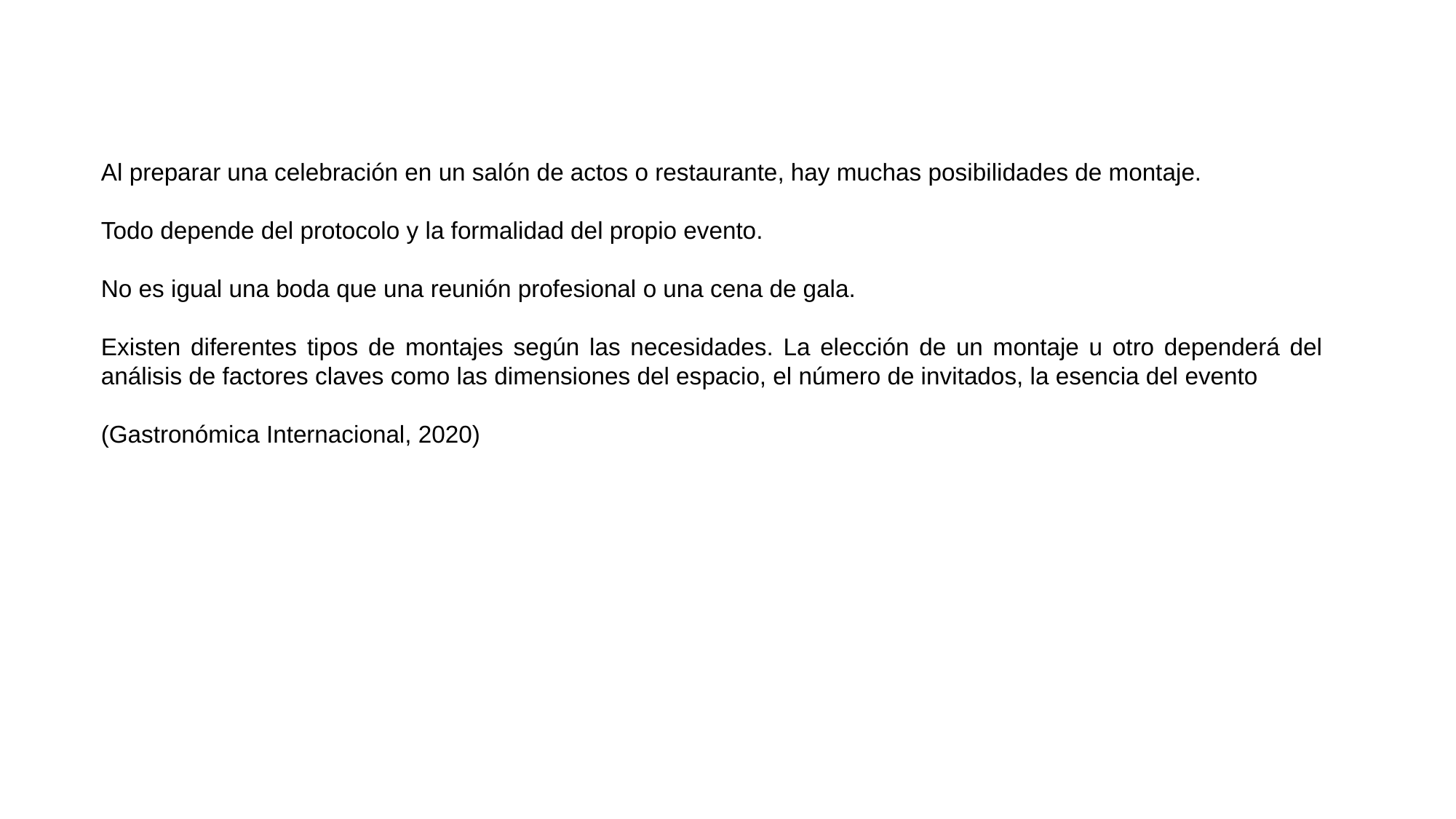

Al preparar una celebración en un salón de actos o restaurante, hay muchas posibilidades de montaje.

Todo depende del protocolo y la formalidad del propio evento.

No es igual una boda que una reunión profesional o una cena de gala.

Existen diferentes tipos de montajes según las necesidades. La elección de un montaje u otro dependerá del análisis de factores claves como las dimensiones del espacio, el número de invitados, la esencia del evento
(Gastronómica Internacional, 2020)